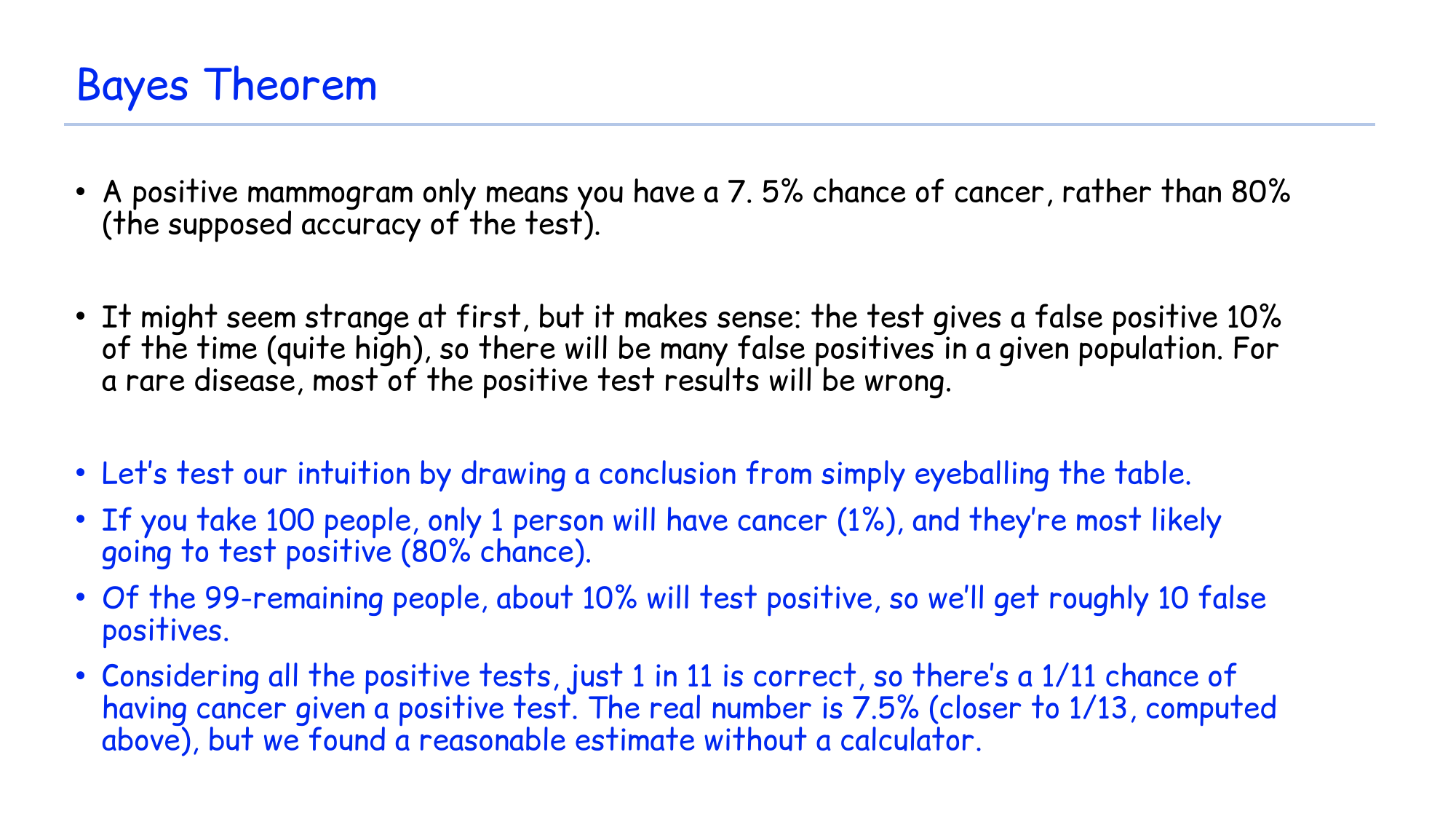

# Bayes Theorem
A positive mammogram only means you have a 7. 5% chance of cancer, rather than 80% (the supposed accuracy of the test).

It might seem strange at first, but it makes sense: the test gives a false positive 10% of the time (quite high), so there will be many false positives in a given population. For a rare disease, most of the positive test results will be wrong.

Let’s test our intuition by drawing a conclusion from simply eyeballing the table.
If you take 100 people, only 1 person will have cancer (1%), and they’re most likely going to test positive (80% chance).
Of the 99-remaining people, about 10% will test positive, so we’ll get roughly 10 false positives.
Considering all the positive tests, just 1 in 11 is correct, so there’s a 1/11 chance of having cancer given a positive test. The real number is 7.5% (closer to 1/13, computed above), but we found a reasonable estimate without a calculator.